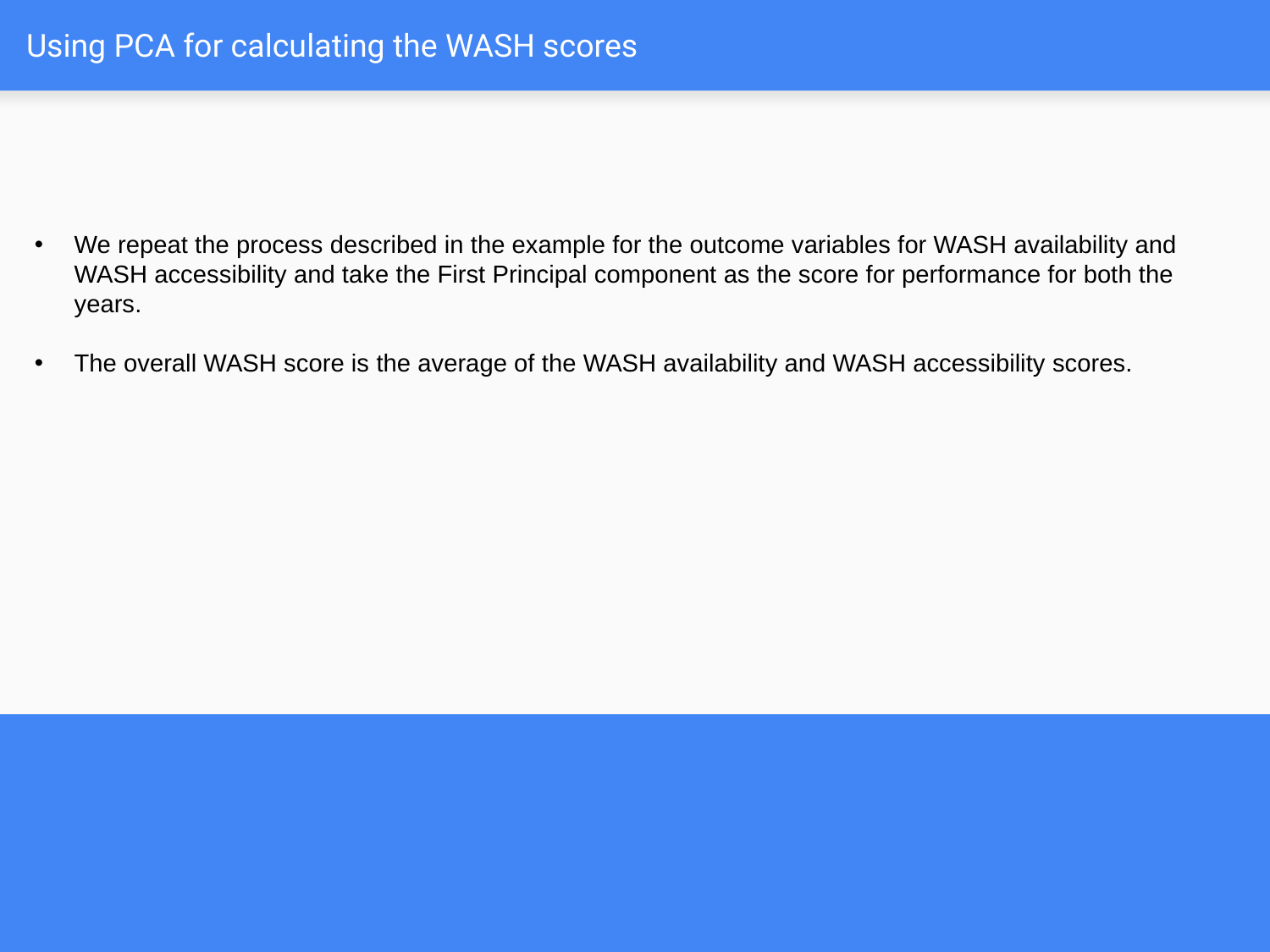

# Using PCA for calculating the WASH scores
We repeat the process described in the example for the outcome variables for WASH availability and WASH accessibility and take the First Principal component as the score for performance for both the years.

The overall WASH score is the average of the WASH availability and WASH accessibility scores.